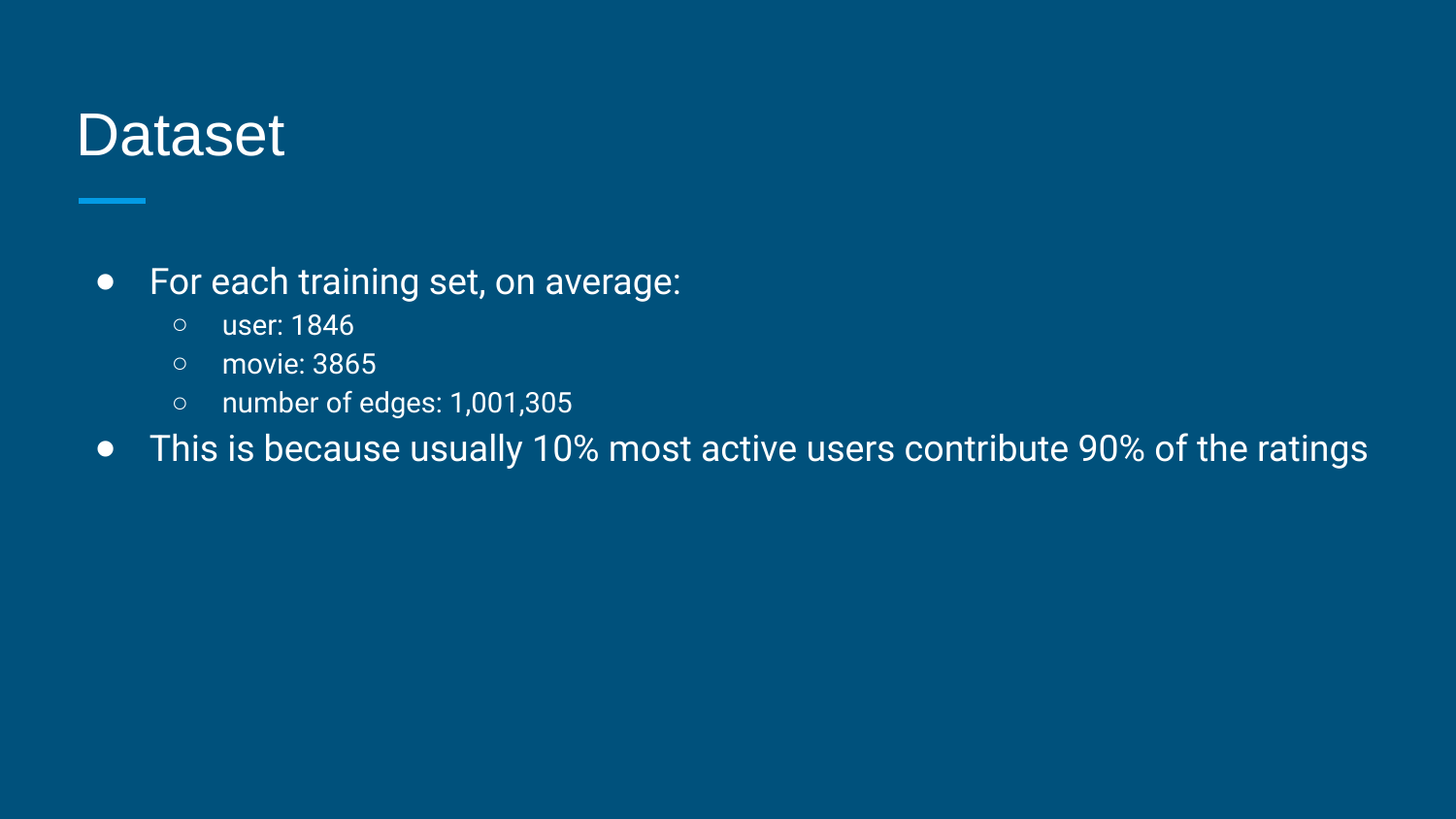

# Dataset
For each training set, on average:
user: 1846
movie: 3865
number of edges: 1,001,305
This is because usually 10% most active users contribute 90% of the ratings